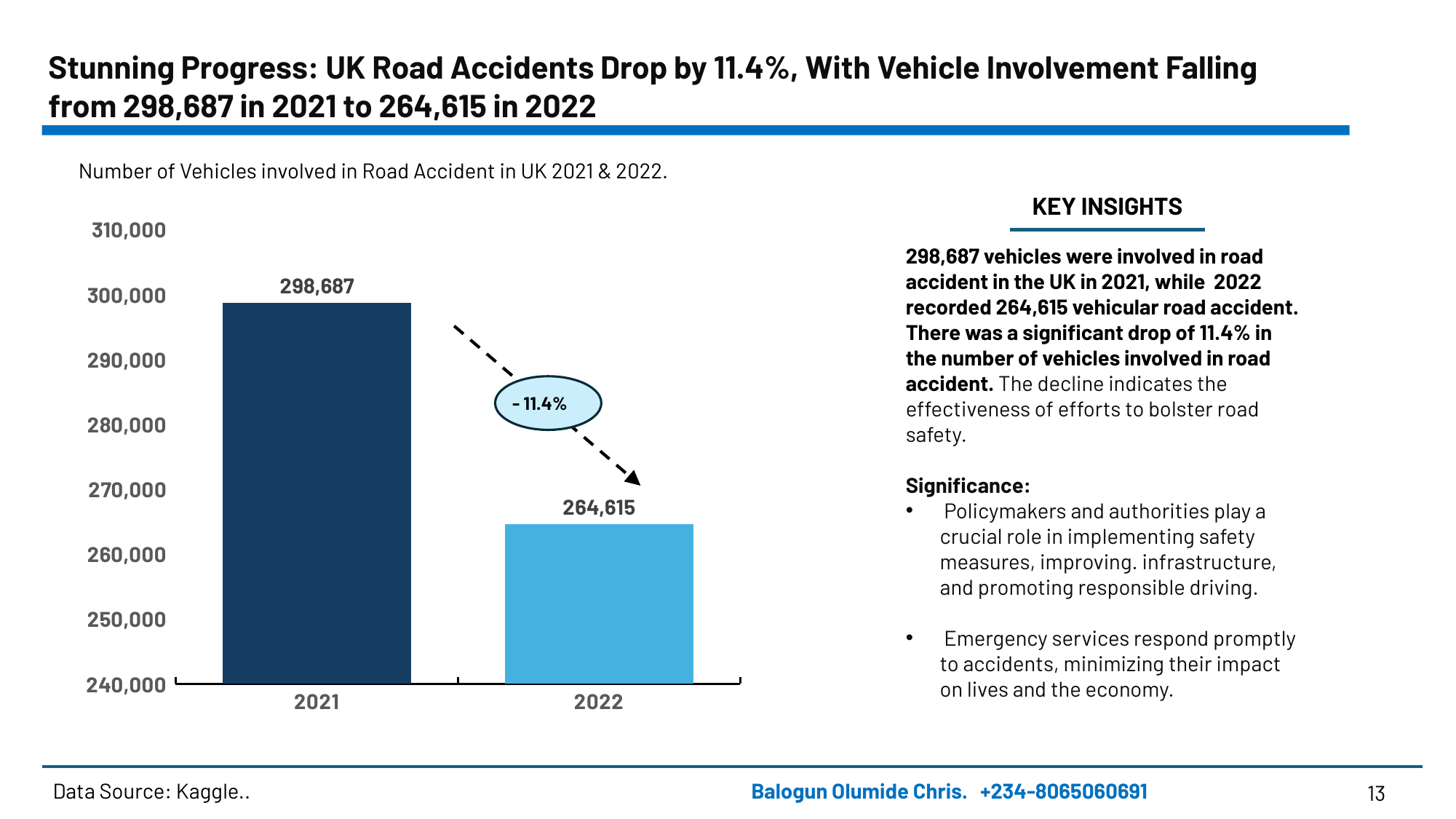

Stunning Progress: UK Road Accidents Drop by 11.4%, With Vehicle Involvement Falling from 298,687 in 2021 to 264,615 in 2022

Number of Vehicles involved in Road Accident in UK 2021 & 2022.
KEY INSIGHTS

### Chart

| Category | Sum of Number_of_Vehicles |
|---|---|
| 2021 | 298687.0 |
| 2022 | 264615.0 |
298,687 vehicles were involved in road accident in the UK in 2021, while  2022 recorded 264,615 vehicular road accident. There was a significant drop of 11.4% in the number of vehicles involved in road accident. The decline indicates the effectiveness of efforts to bolster road safety.

Significance:
 Policymakers and authorities play a crucial role in implementing safety measures, improving. infrastructure, and promoting responsible driving.

 Emergency services respond promptly to accidents, minimizing their impact on lives and the economy.

- 11.4%
Data Source: Kaggle..
Balogun Olumide Chris.   +234-8065060691
13